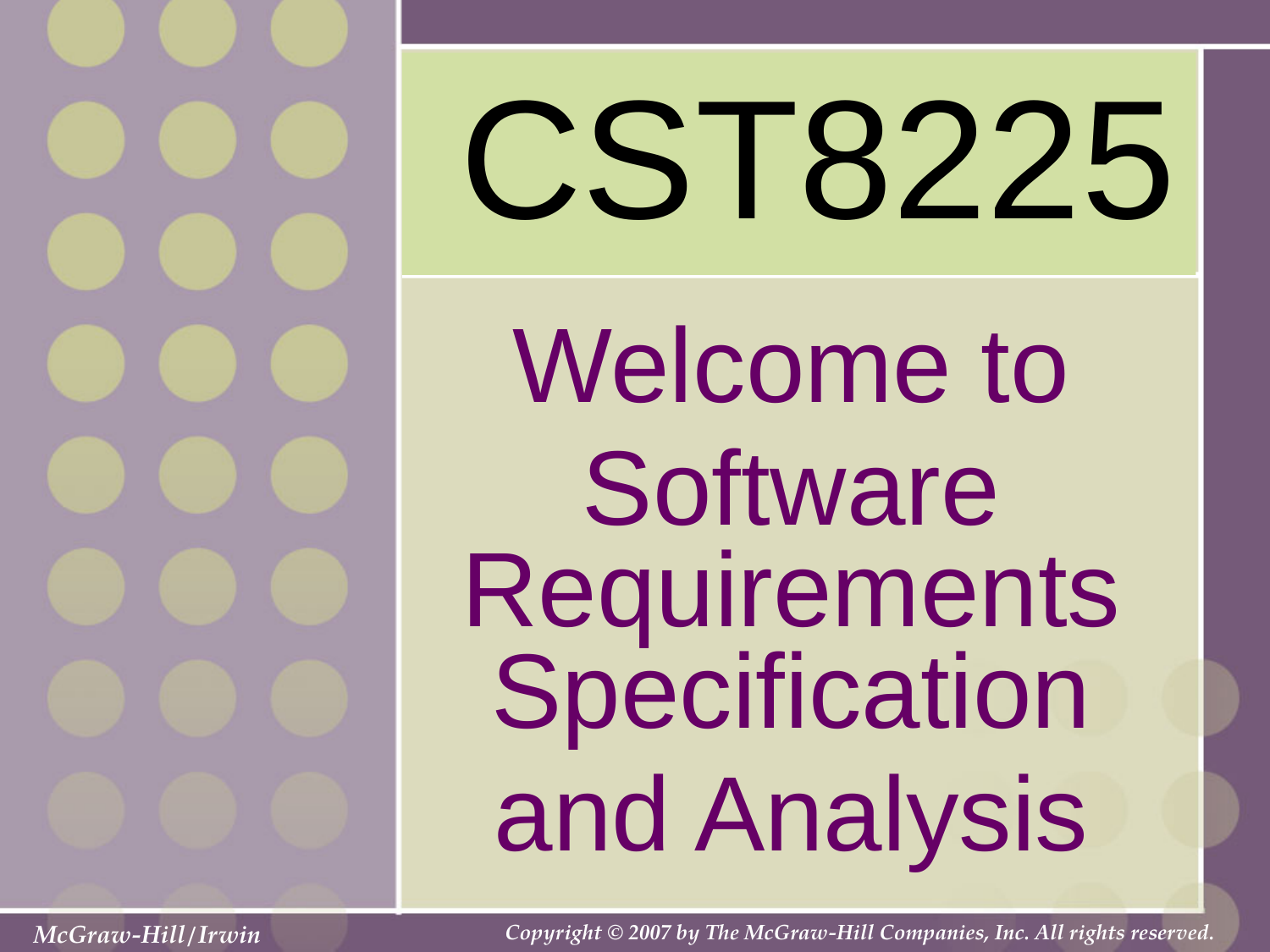

# CST8225
Welcome to
Software Requirements Specification
and Analysis